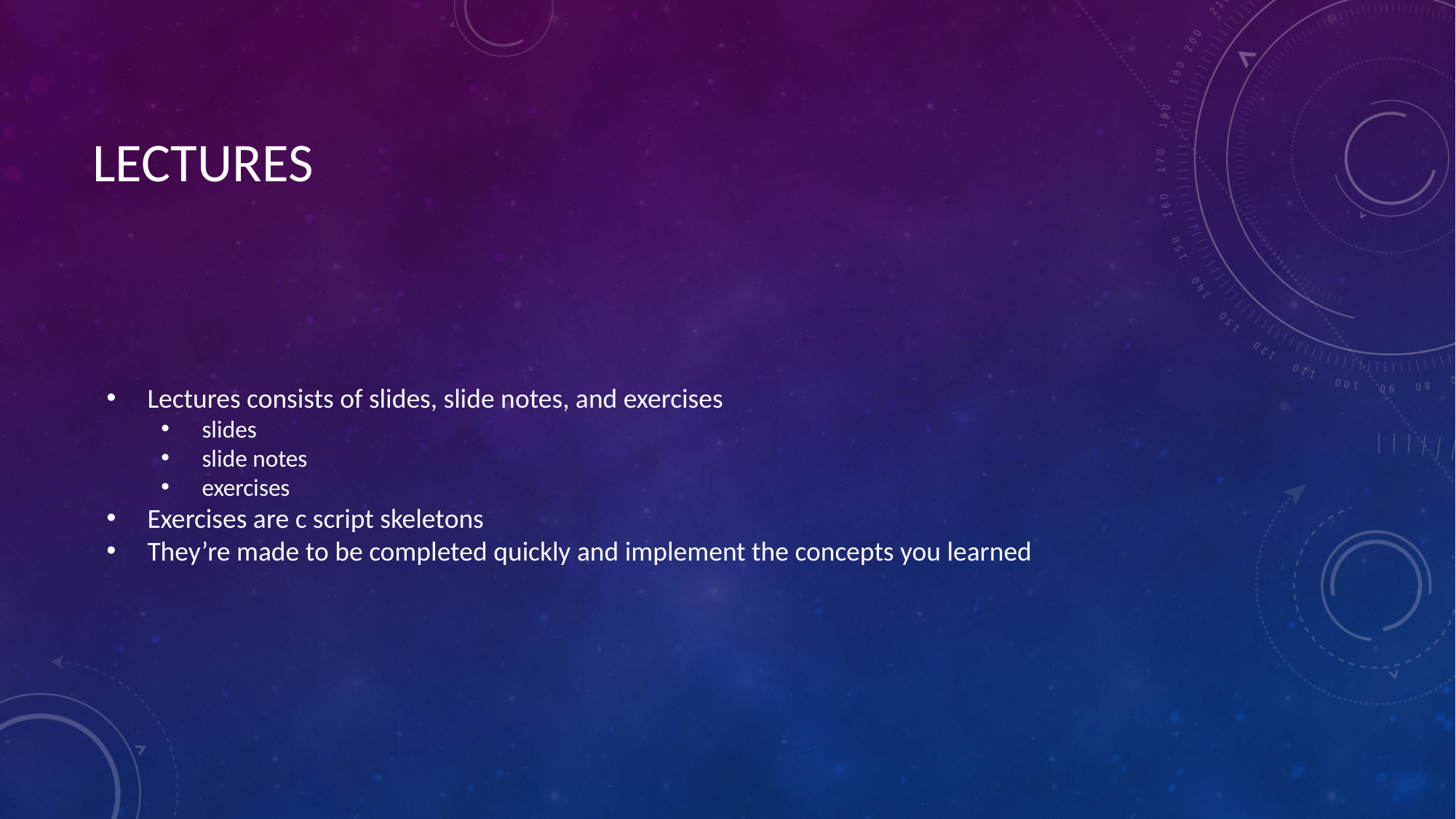

# LECTURES
Lectures consists of slides, slide notes, and exercises
slides
slide notes
exercises
Exercises are c script skeletons
They’re made to be completed quickly and implement the concepts you learned